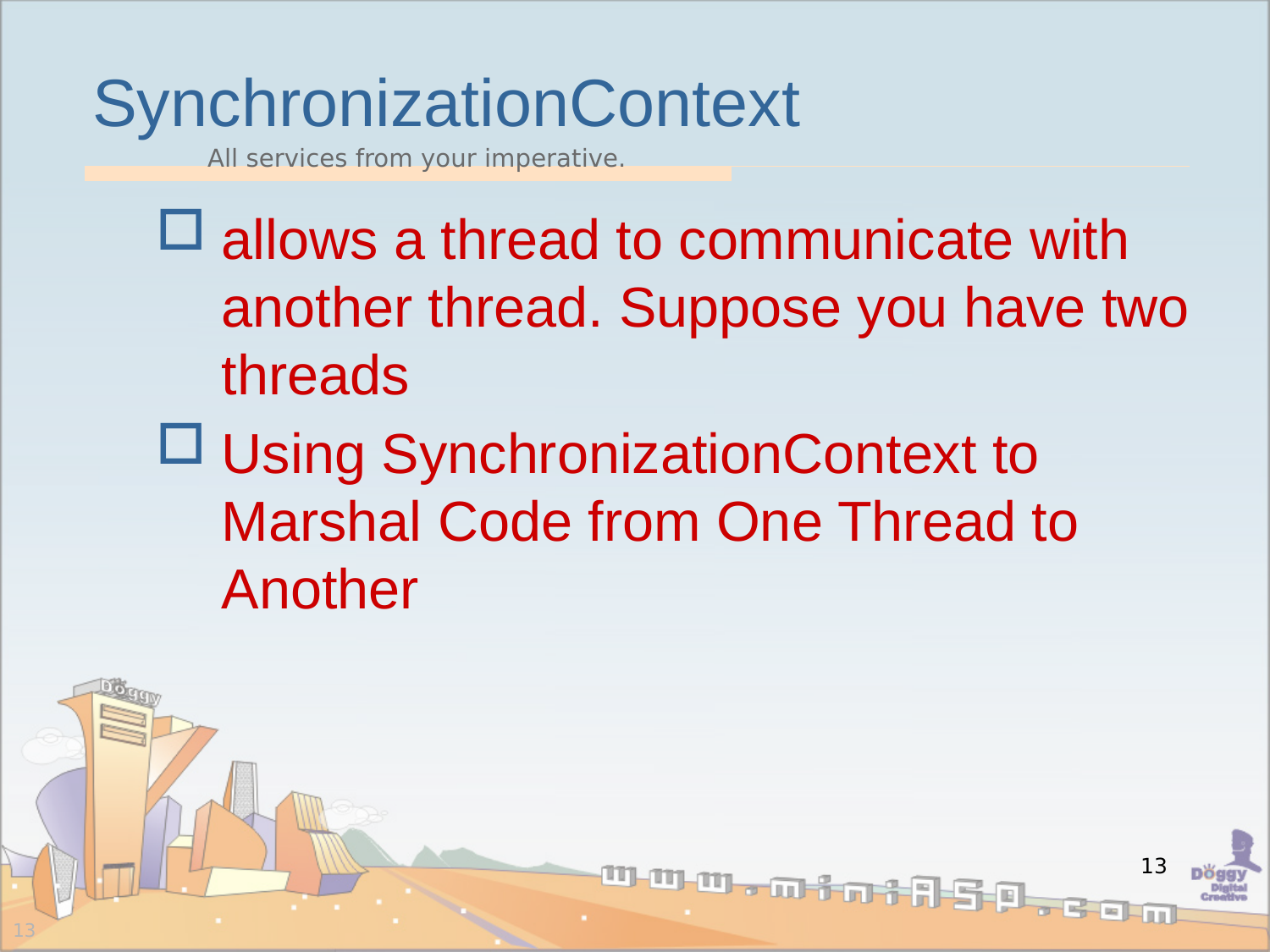

# SynchronizationContext
allows a thread to communicate with another thread. Suppose you have two threads
Using SynchronizationContext to Marshal Code from One Thread to Another
13